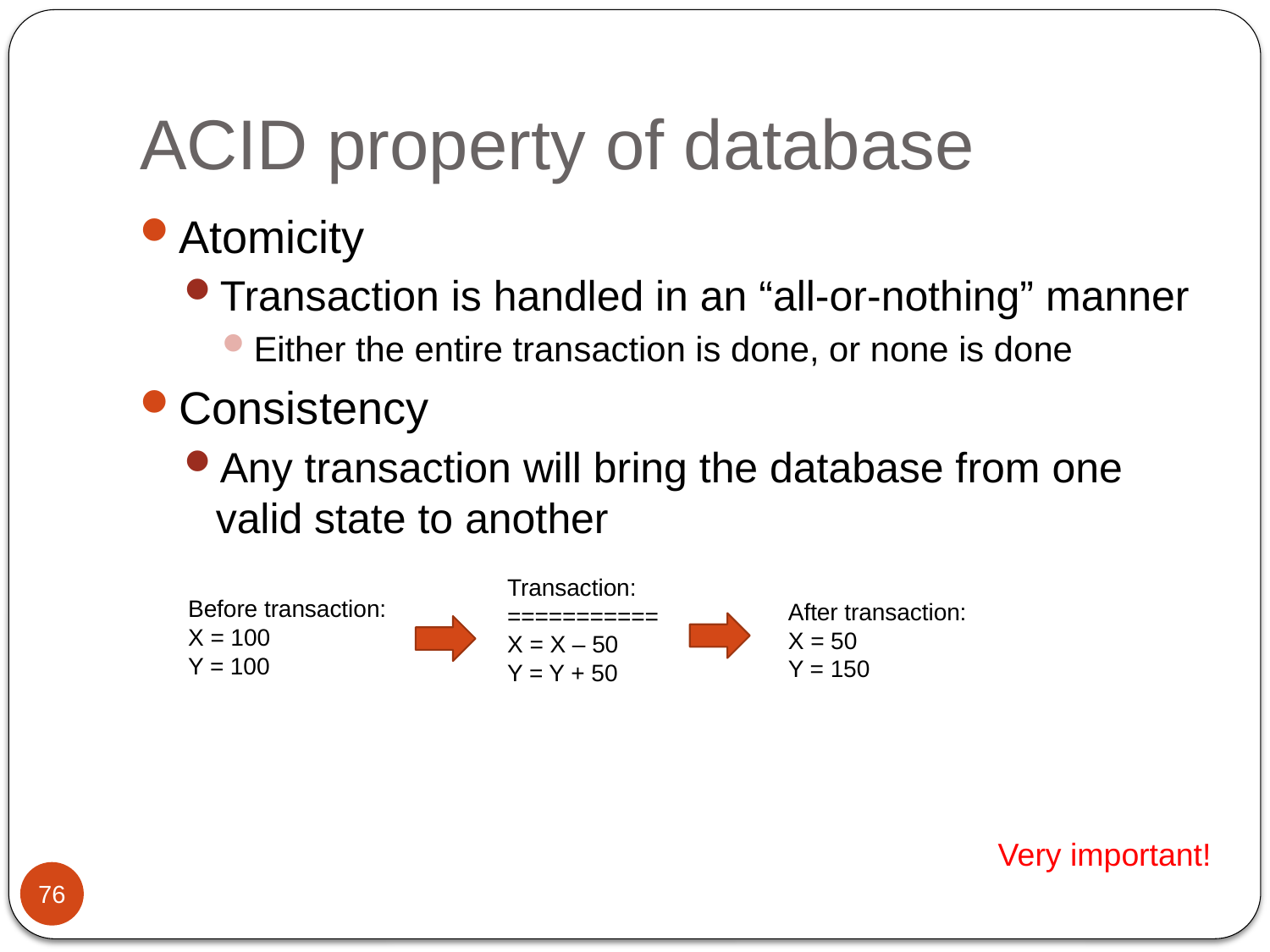

# ACID property of database
Atomicity
Transaction is handled in an “all-or-nothing” manner
Either the entire transaction is done, or none is done
Consistency
Any transaction will bring the database from one valid state to another
Transaction:
===========
X = X – 50
Y = Y + 50
Before transaction:
X = 100
Y = 100
After transaction:
X = 50
Y = 150

Very important!
76